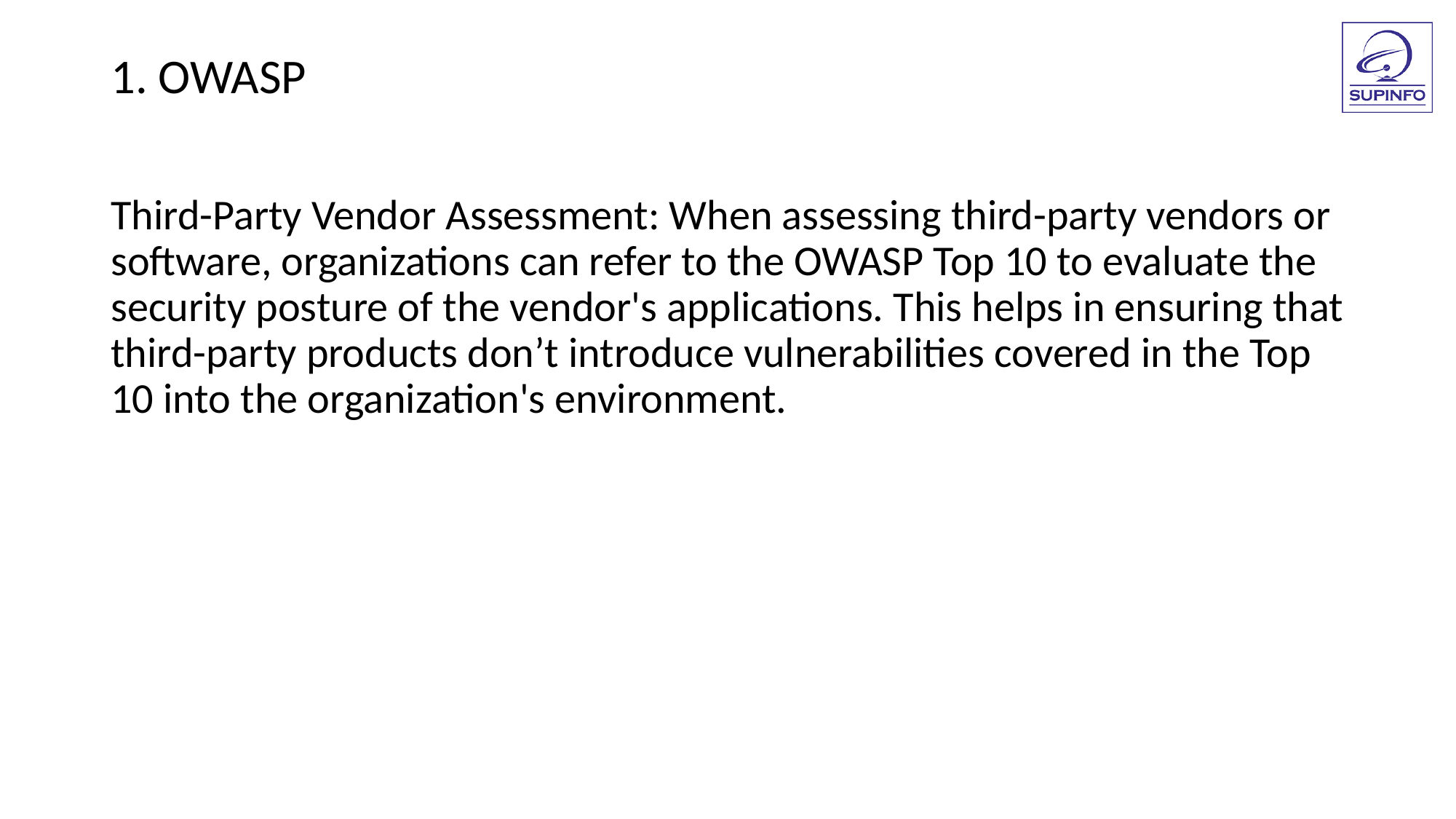

1. OWASP

Third-Party Vendor Assessment: When assessing third-party vendors or software, organizations can refer to the OWASP Top 10 to evaluate the security posture of the vendor's applications. This helps in ensuring that third-party products don’t introduce vulnerabilities covered in the Top 10 into the organization's environment.